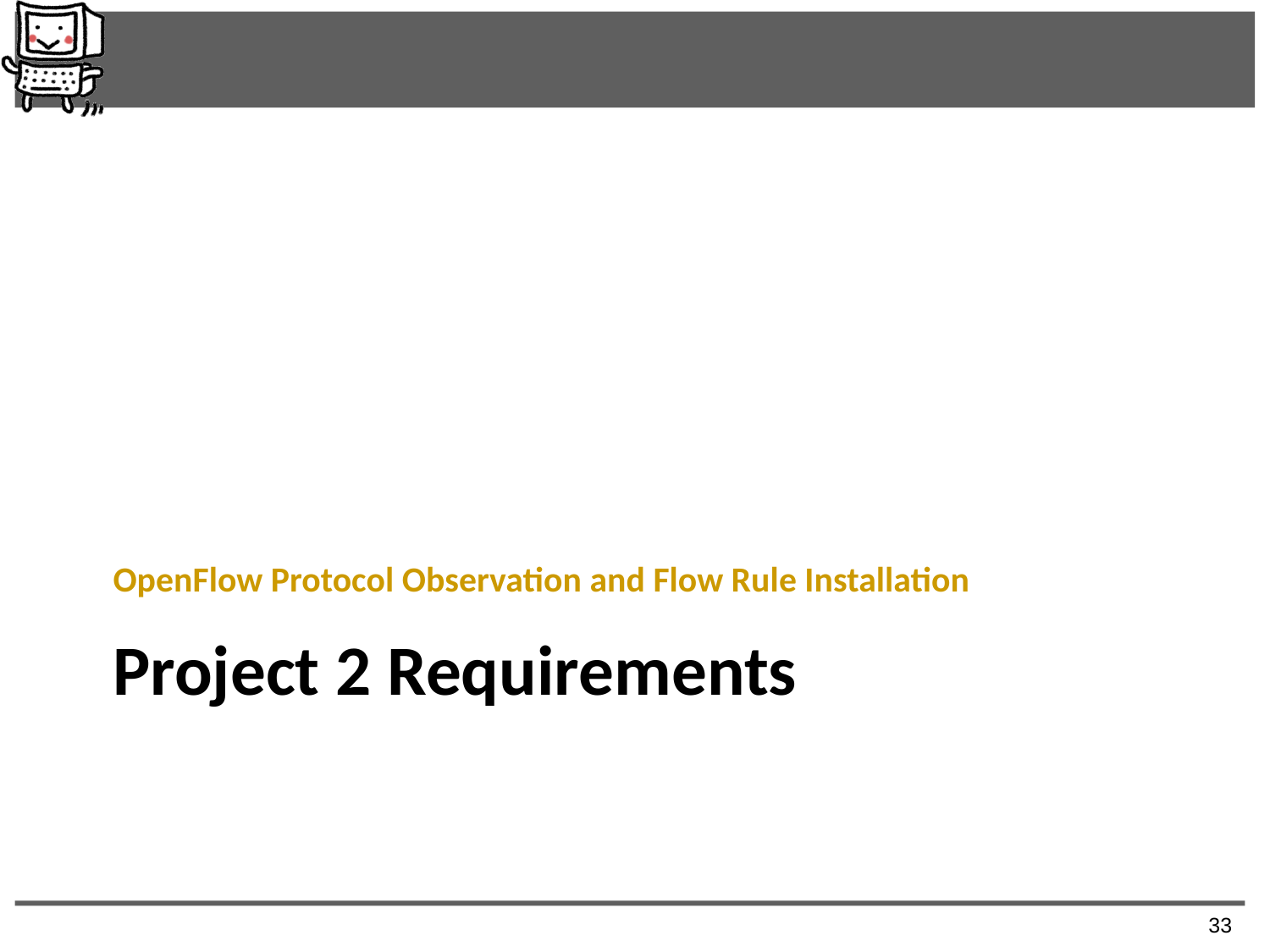

OpenFlow Protocol Observation and Flow Rule Installation
# Project 2 Requirements
33